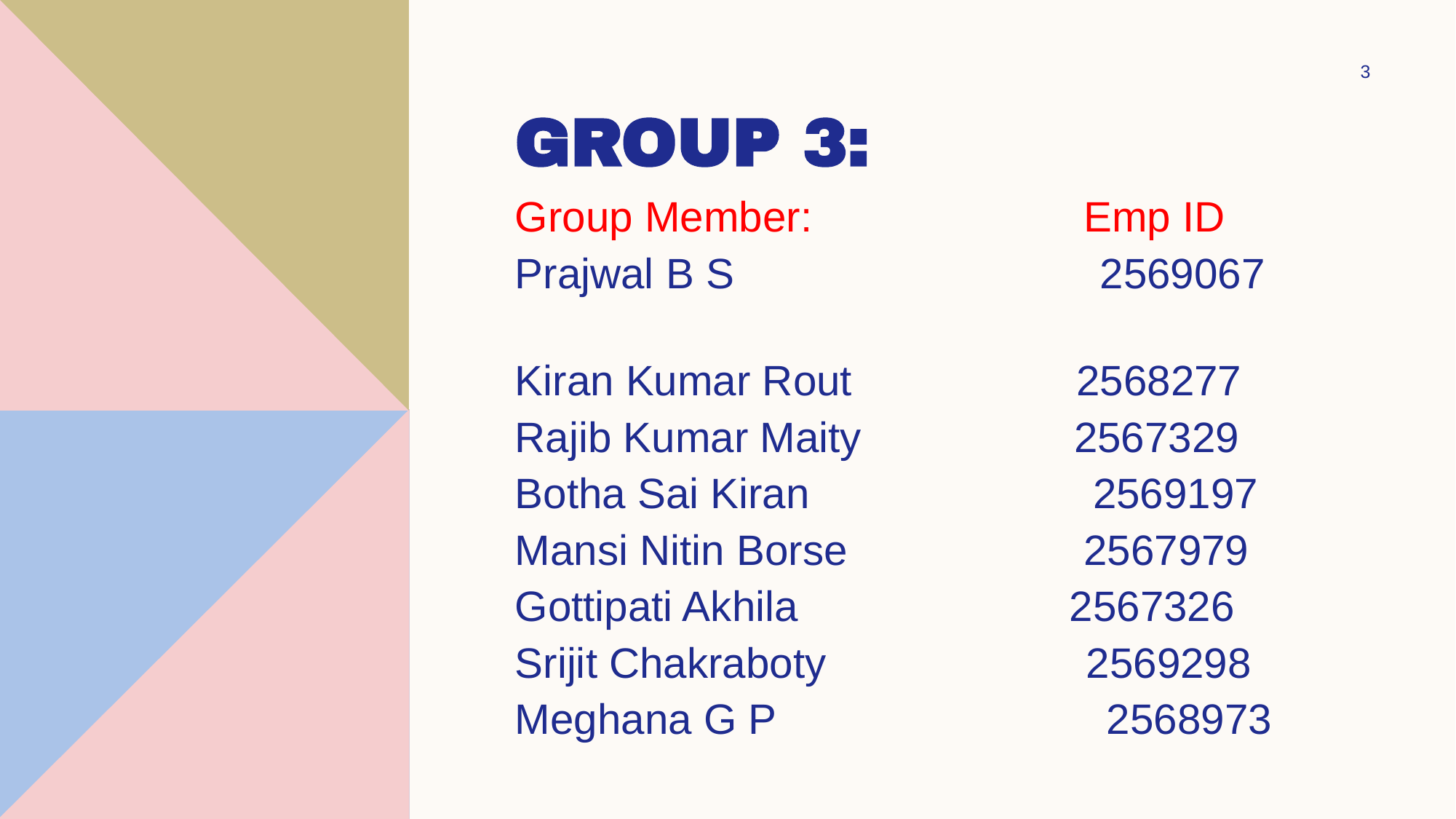

3
# Group 3:
Group Member:                       Emp ID
Prajwal B S                               2569067
Kiran Kumar Rout                   2568277
Rajib Kumar Maity                  2567329
Botha Sai Kiran                        2569197
Mansi Nitin Borse                    2567979
Gottipati Akhila                       2567326
Srijit Chakraboty                      2569298
Meghana G P                            2568973